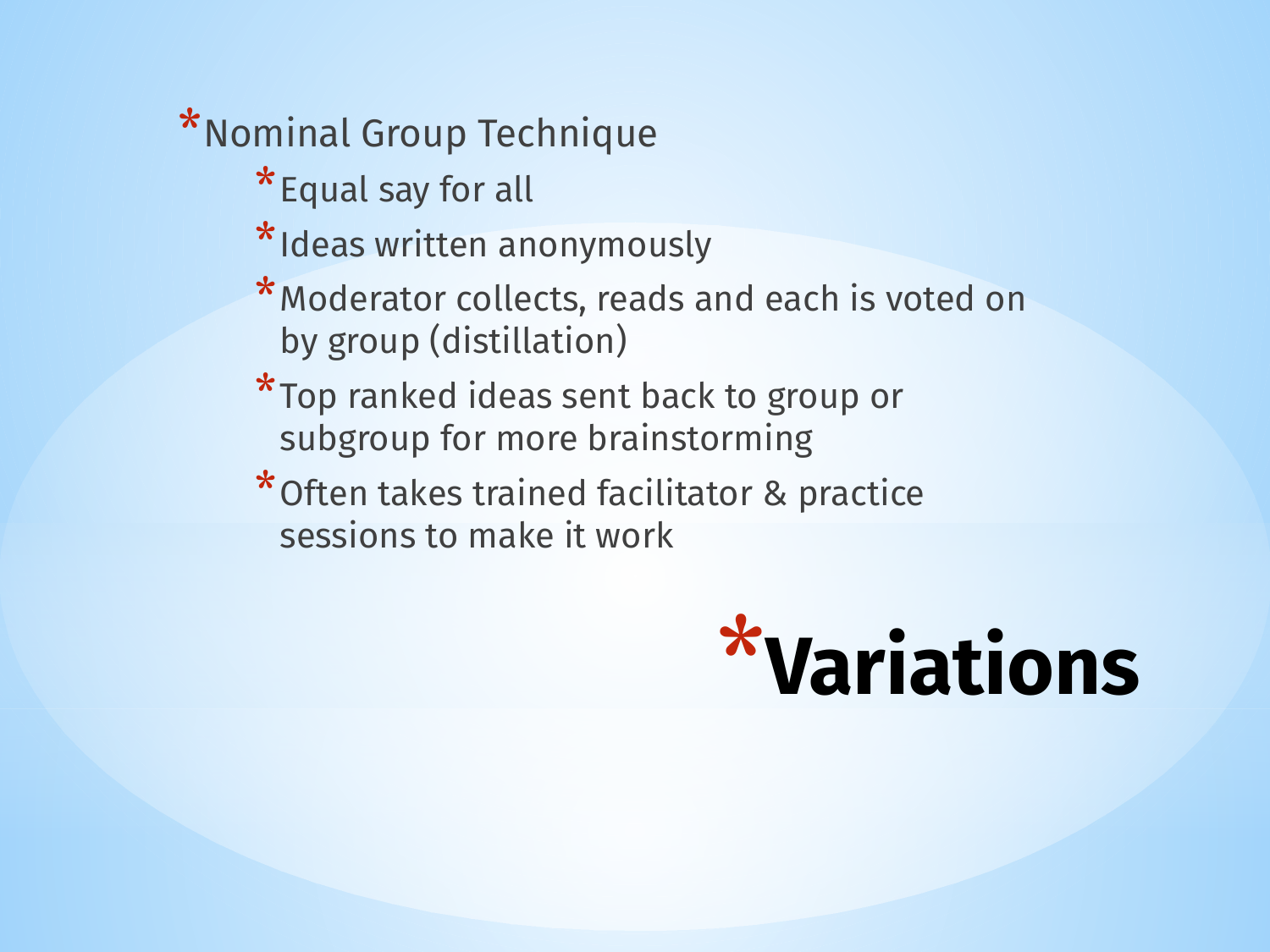

Nominal Group Technique
Equal say for all
Ideas written anonymously
Moderator collects, reads and each is voted on by group (distillation)
Top ranked ideas sent back to group or subgroup for more brainstorming
Often takes trained facilitator & practice sessions to make it work
# Variations